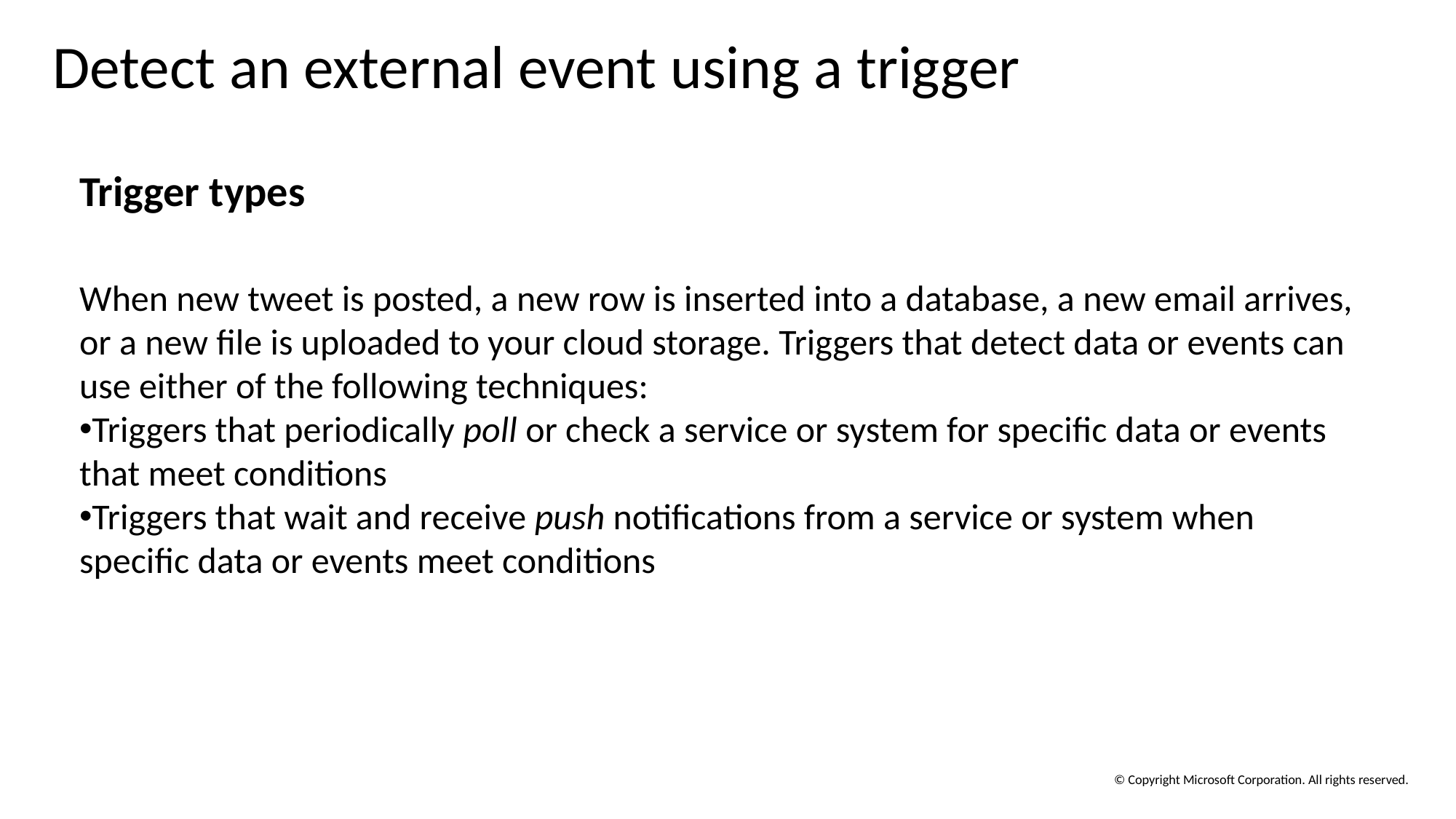

# Detect an external event using a trigger
Trigger types
When new tweet is posted, a new row is inserted into a database, a new email arrives, or a new file is uploaded to your cloud storage. Triggers that detect data or events can use either of the following techniques:
Triggers that periodically poll or check a service or system for specific data or events that meet conditions
Triggers that wait and receive push notifications from a service or system when specific data or events meet conditions